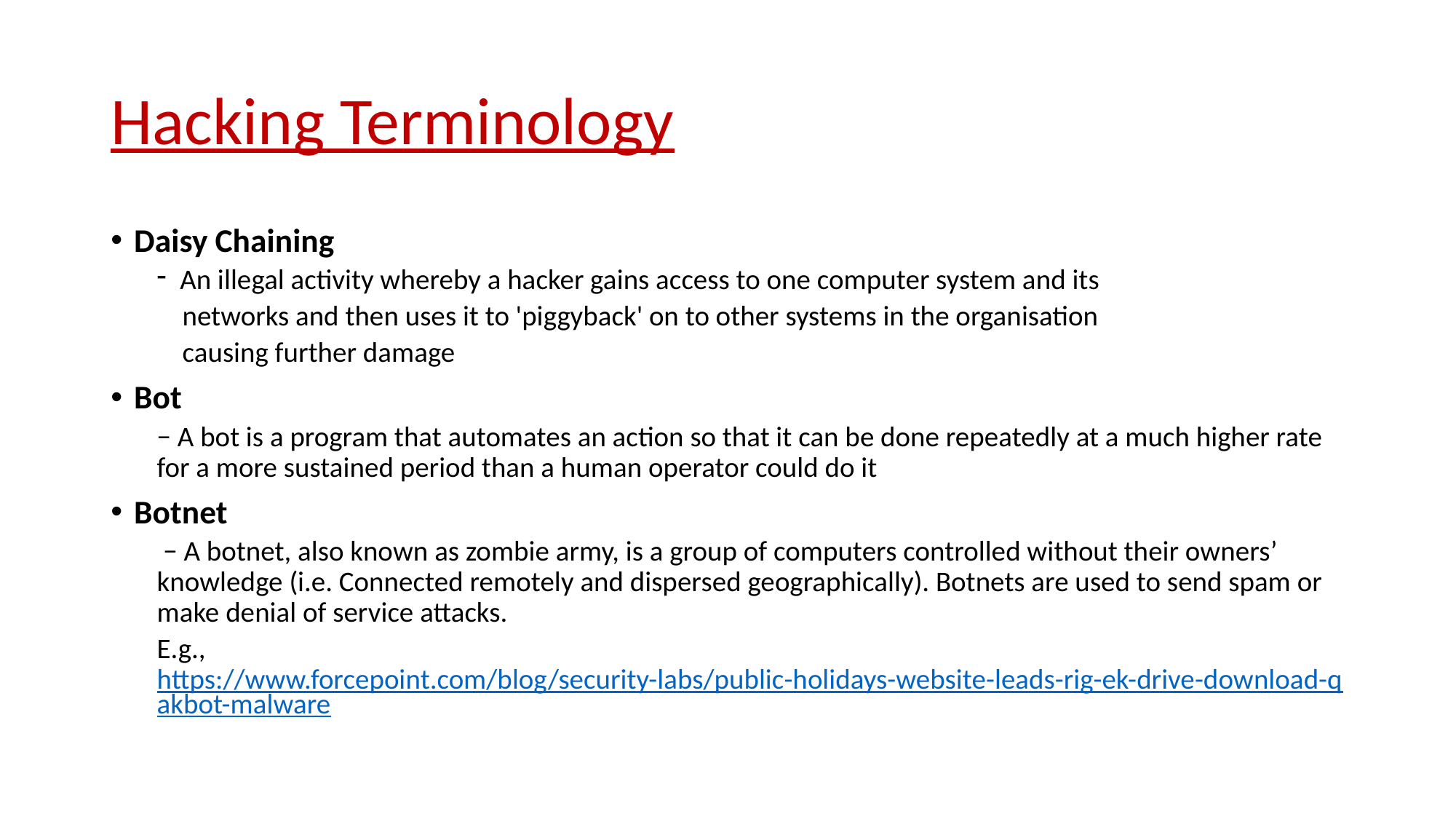

# Hacking Terminology
Daisy Chaining
An illegal activity whereby a hacker gains access to one computer system and its
    networks and then uses it to 'piggyback' on to other systems in the organisation
    causing further damage
Bot
− A bot is a program that automates an action so that it can be done repeatedly at a much higher rate for a more sustained period than a human operator could do it
Botnet
 − A botnet, also known as zombie army, is a group of computers controlled without their owners’ knowledge (i.e. Connected remotely and dispersed geographically). Botnets are used to send spam or make denial of service attacks.
E.g., https://www.forcepoint.com/blog/security-labs/public-holidays-website-leads-rig-ek-drive-download-qakbot-malware